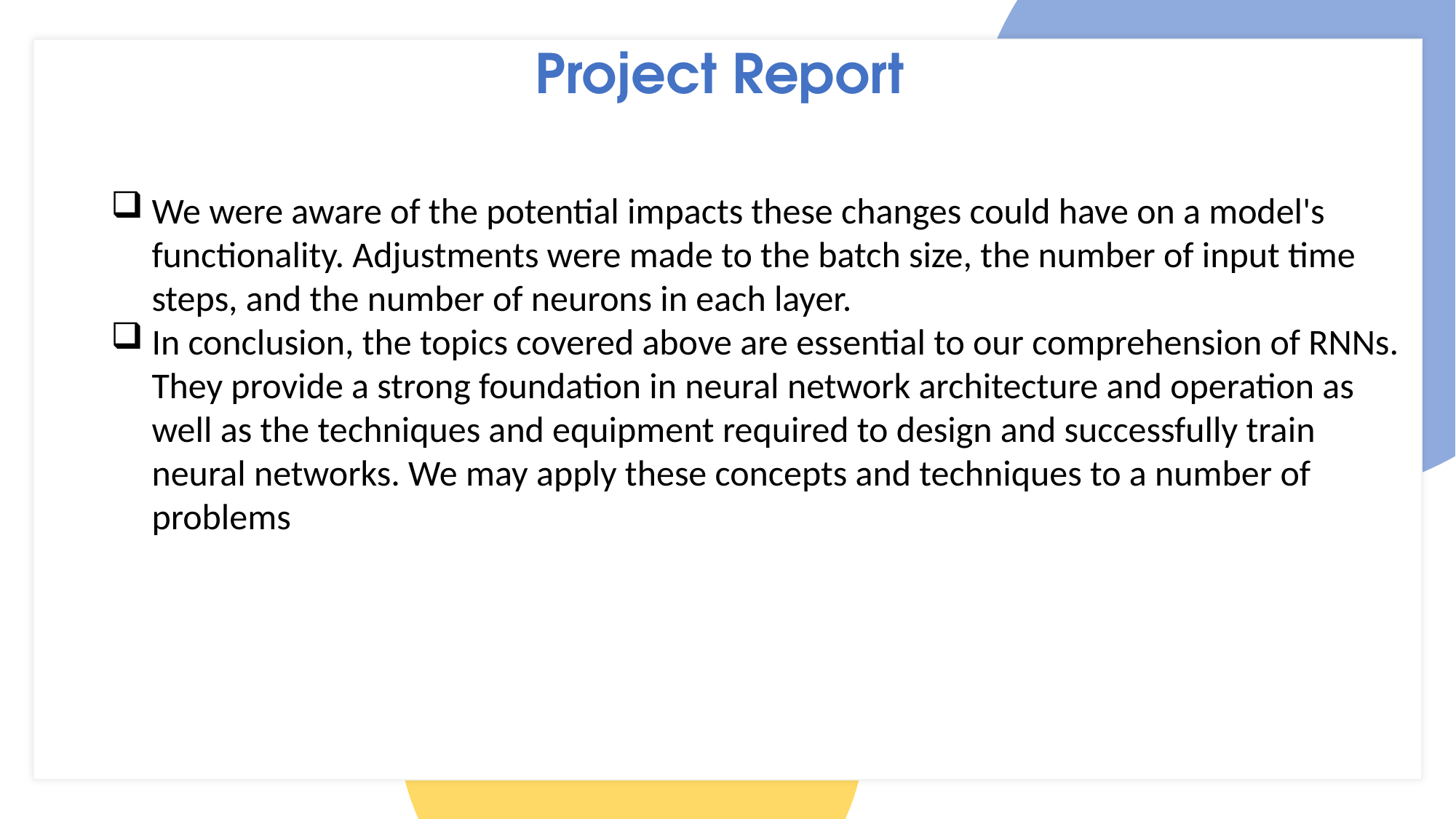

Project Report
We were aware of the potential impacts these changes could have on a model's functionality. Adjustments were made to the batch size, the number of input time steps, and the number of neurons in each layer.
In conclusion, the topics covered above are essential to our comprehension of RNNs. They provide a strong foundation in neural network architecture and operation as well as the techniques and equipment required to design and successfully train neural networks. We may apply these concepts and techniques to a number of problems